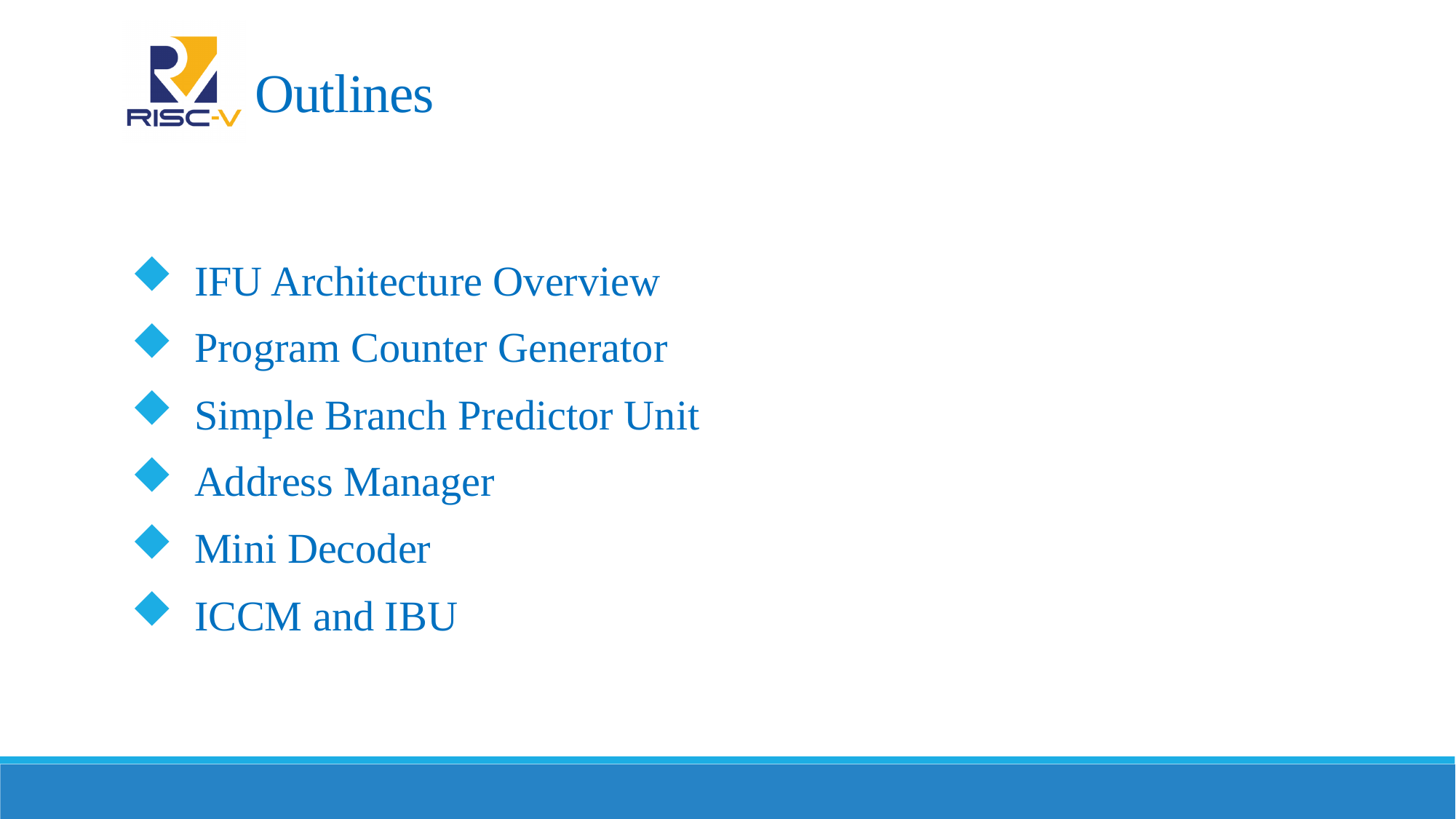

# Outlines

  IFU Architecture Overview
  Program Counter Generator
  Simple Branch Predictor Unit
  Address Manager
  Mini Decoder
  ICCM and IBU